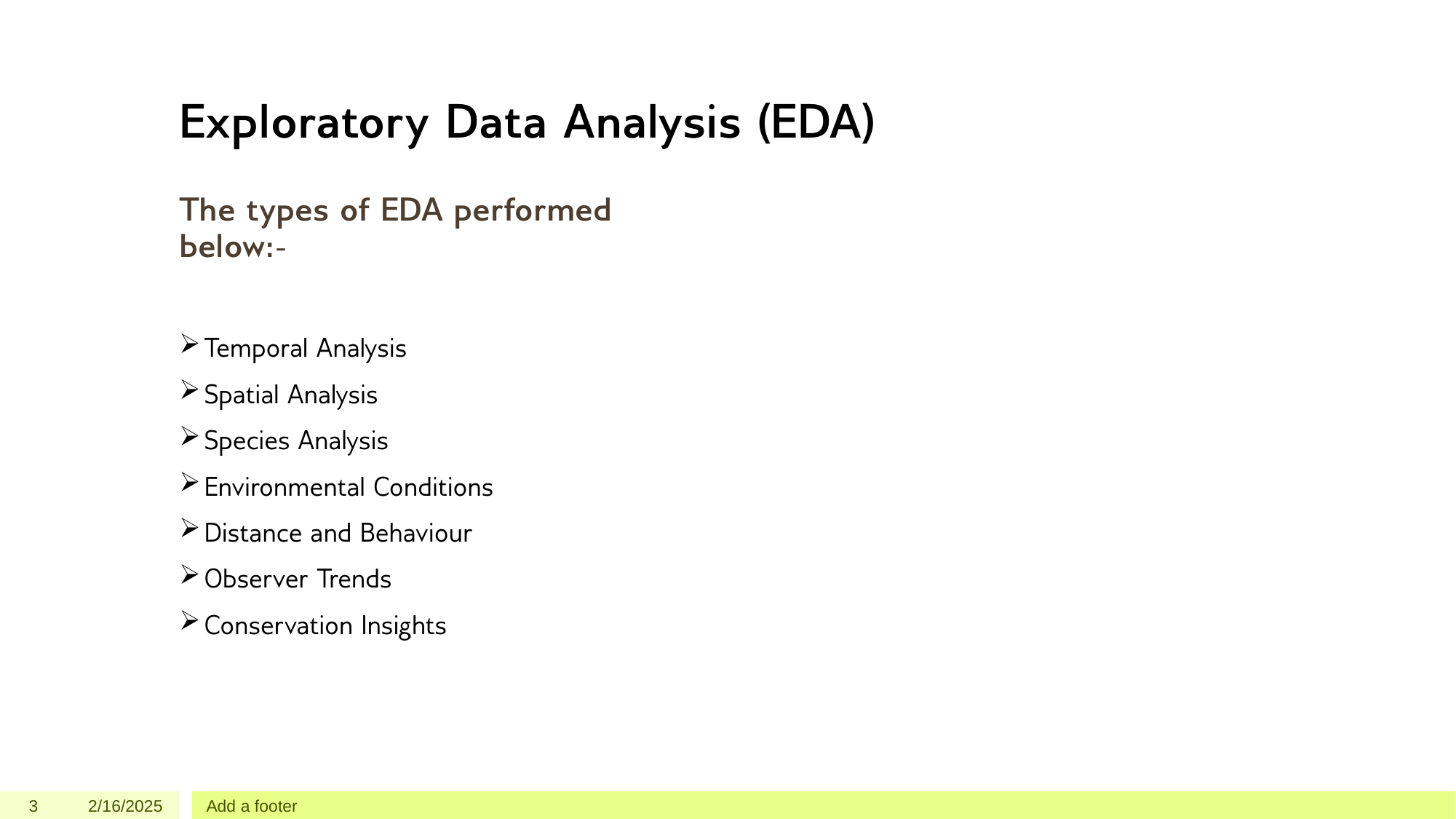

# Exploratory Data Analysis (EDA)
The types of EDA performed below:-

Temporal Analysis
Spatial Analysis
Species Analysis
Environmental Conditions
Distance and Behaviour
Observer Trends
Conservation Insights

3
2/16/2025
Add a footer